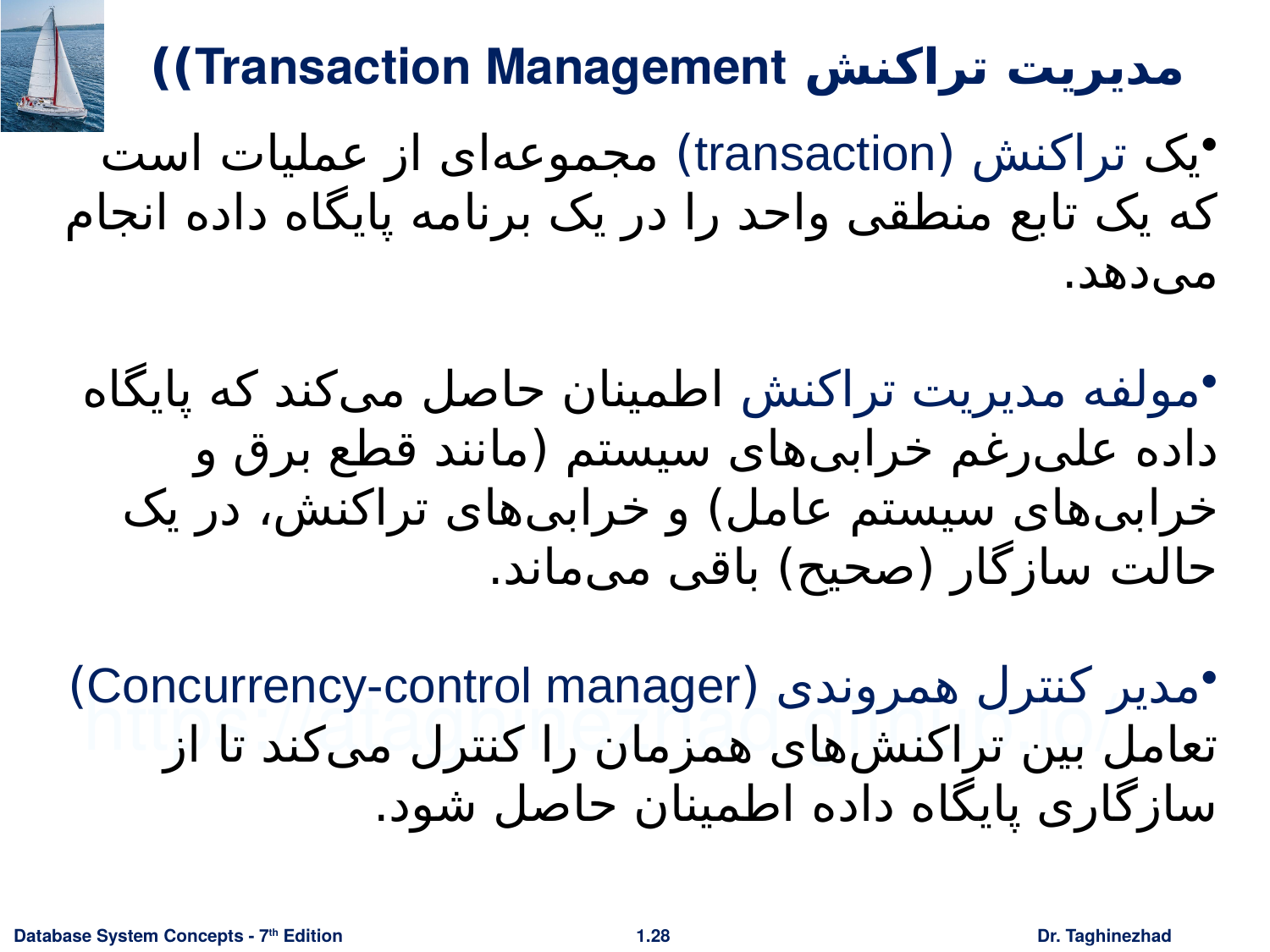

# مدیریت تراکنش Transaction Management))

یک تراکنش (transaction) مجموعه‌ای از عملیات است که یک تابع منطقی واحد را در یک برنامه پایگاه داده انجام می‌دهد.

مولفه مدیریت تراکنش اطمینان حاصل می‌کند که پایگاه داده علی‌رغم خرابی‌های سیستم (مانند قطع برق و خرابی‌های سیستم عامل) و خرابی‌های تراکنش، در یک حالت سازگار (صحیح) باقی می‌ماند.

مدیر کنترل همروندی (Concurrency-control manager) تعامل بین تراکنش‌های همزمان را کنترل می‌کند تا از سازگاری پایگاه داده اطمینان حاصل شود.